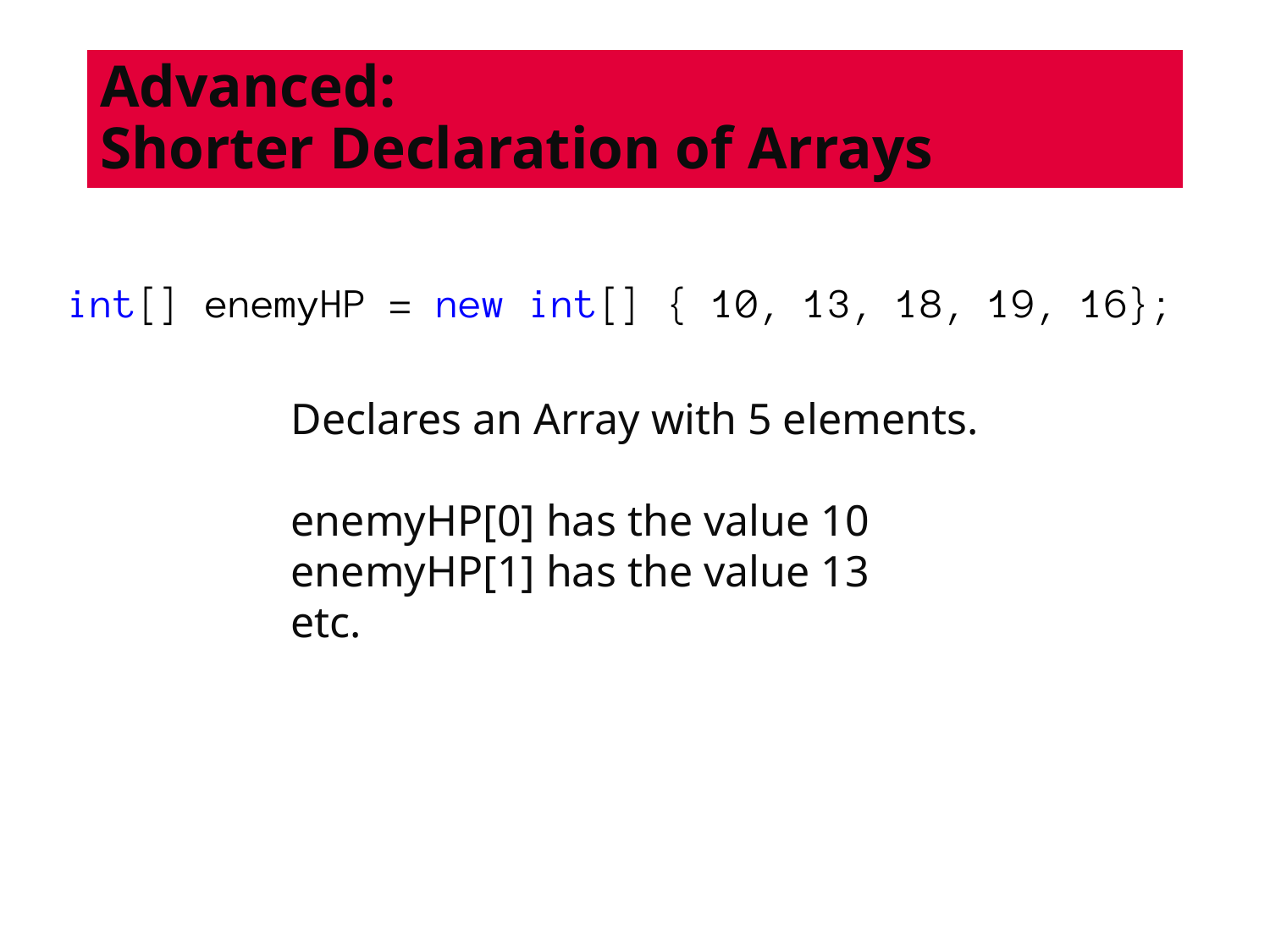

# Advanced: Shorter Declaration of Arrays
int[] enemyHP = new int[] { 10, 13, 18, 19, 16};
Declares an Array with 5 elements.

enemyHP[0] has the value 10
enemyHP[1] has the value 13
etc.